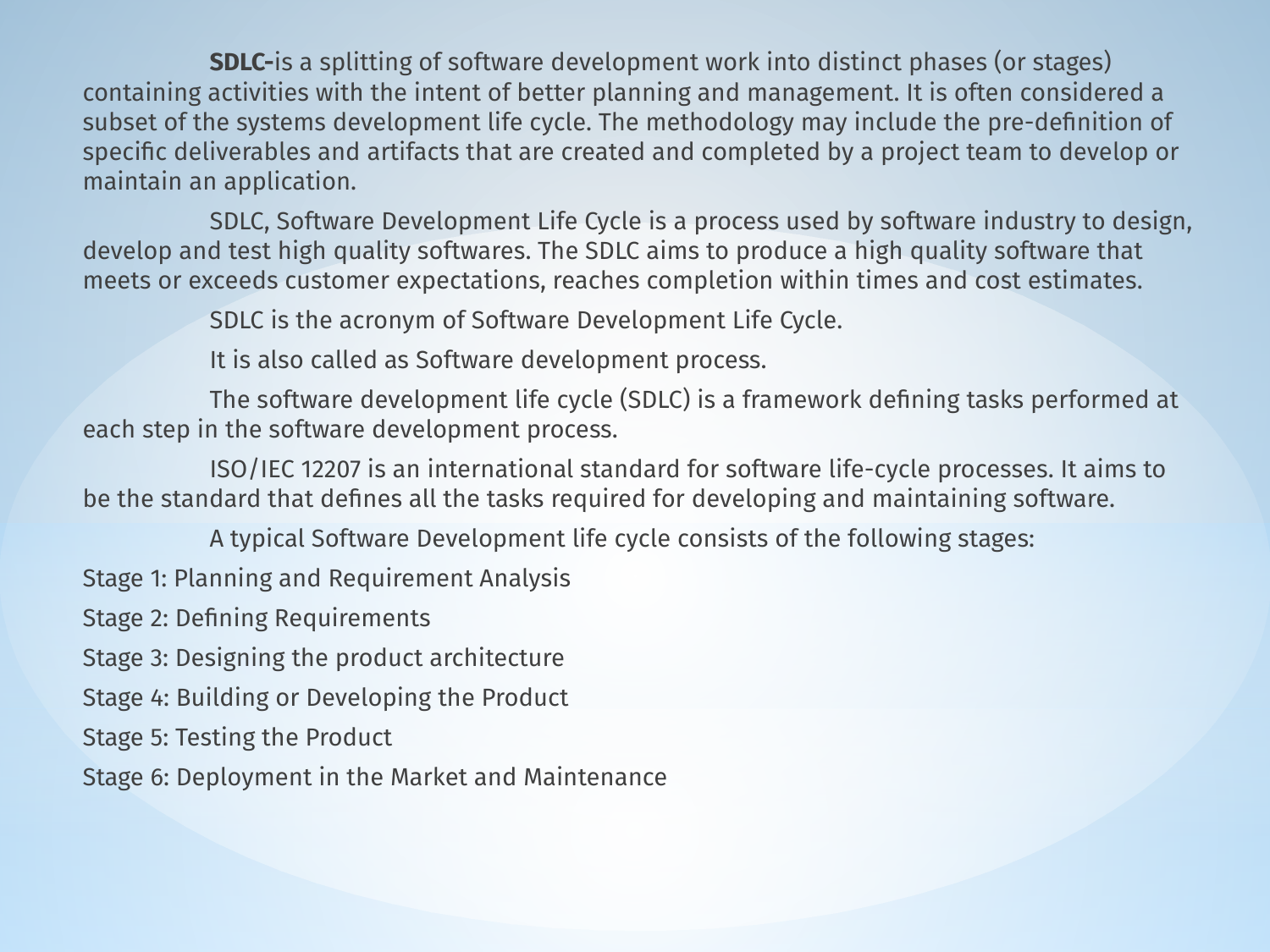

SDLC-is a splitting of software development work into distinct phases (or stages) containing activities with the intent of better planning and management. It is often considered a subset of the systems development life cycle. The methodology may include the pre-definition of specific deliverables and artifacts that are created and completed by a project team to develop or maintain an application.
	SDLC, Software Development Life Cycle is a process used by software industry to design, develop and test high quality softwares. The SDLC aims to produce a high quality software that meets or exceeds customer expectations, reaches completion within times and cost estimates.
	SDLC is the acronym of Software Development Life Cycle.
	It is also called as Software development process.
	The software development life cycle (SDLC) is a framework defining tasks performed at each step in the software development process.
	ISO/IEC 12207 is an international standard for software life-cycle processes. It aims to be the standard that defines all the tasks required for developing and maintaining software.
	A typical Software Development life cycle consists of the following stages:
Stage 1: Planning and Requirement Analysis
Stage 2: Defining Requirements
Stage 3: Designing the product architecture
Stage 4: Building or Developing the Product
Stage 5: Testing the Product
Stage 6: Deployment in the Market and Maintenance